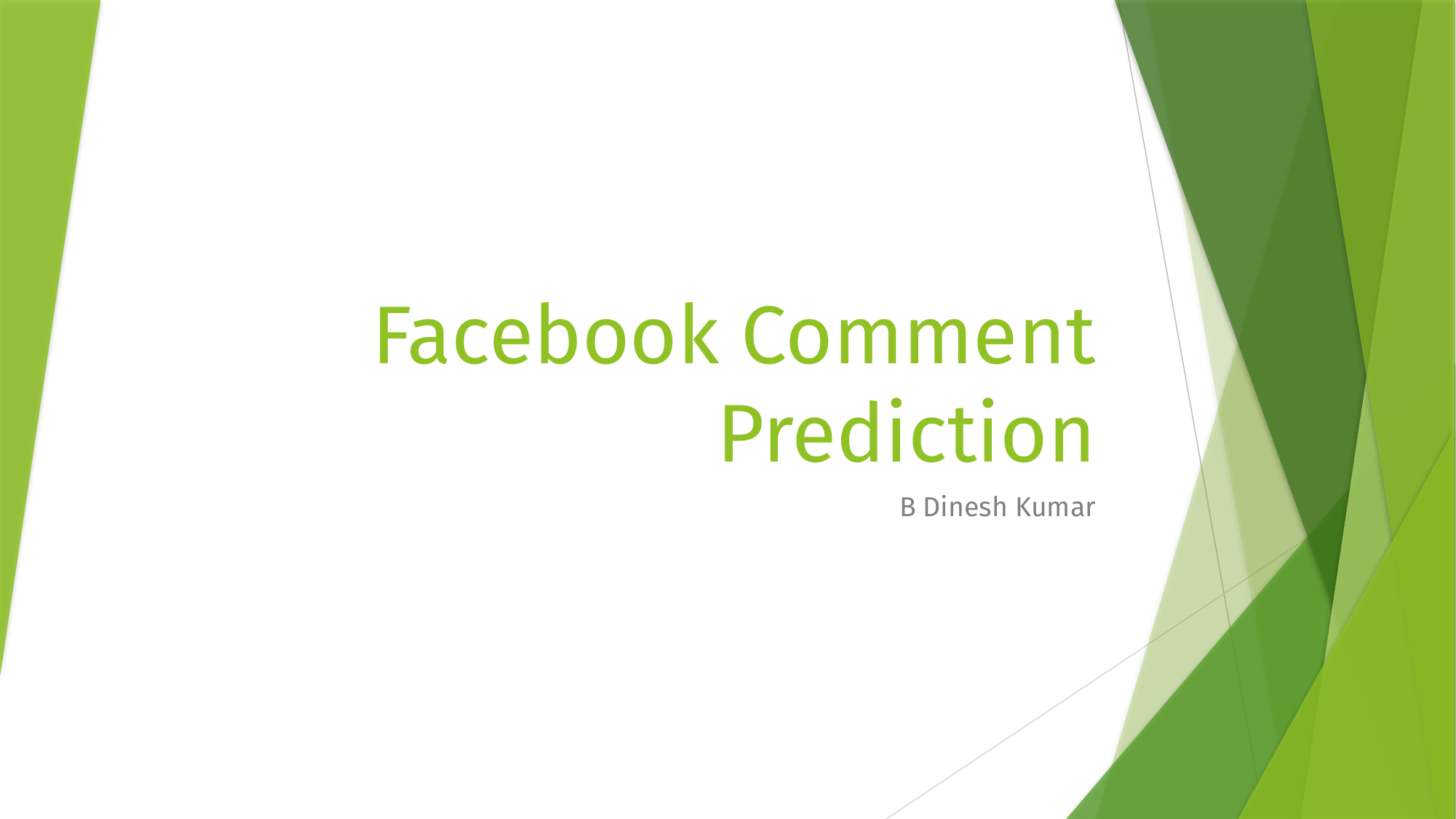

# Facebook Comment Prediction
B Dinesh Kumar